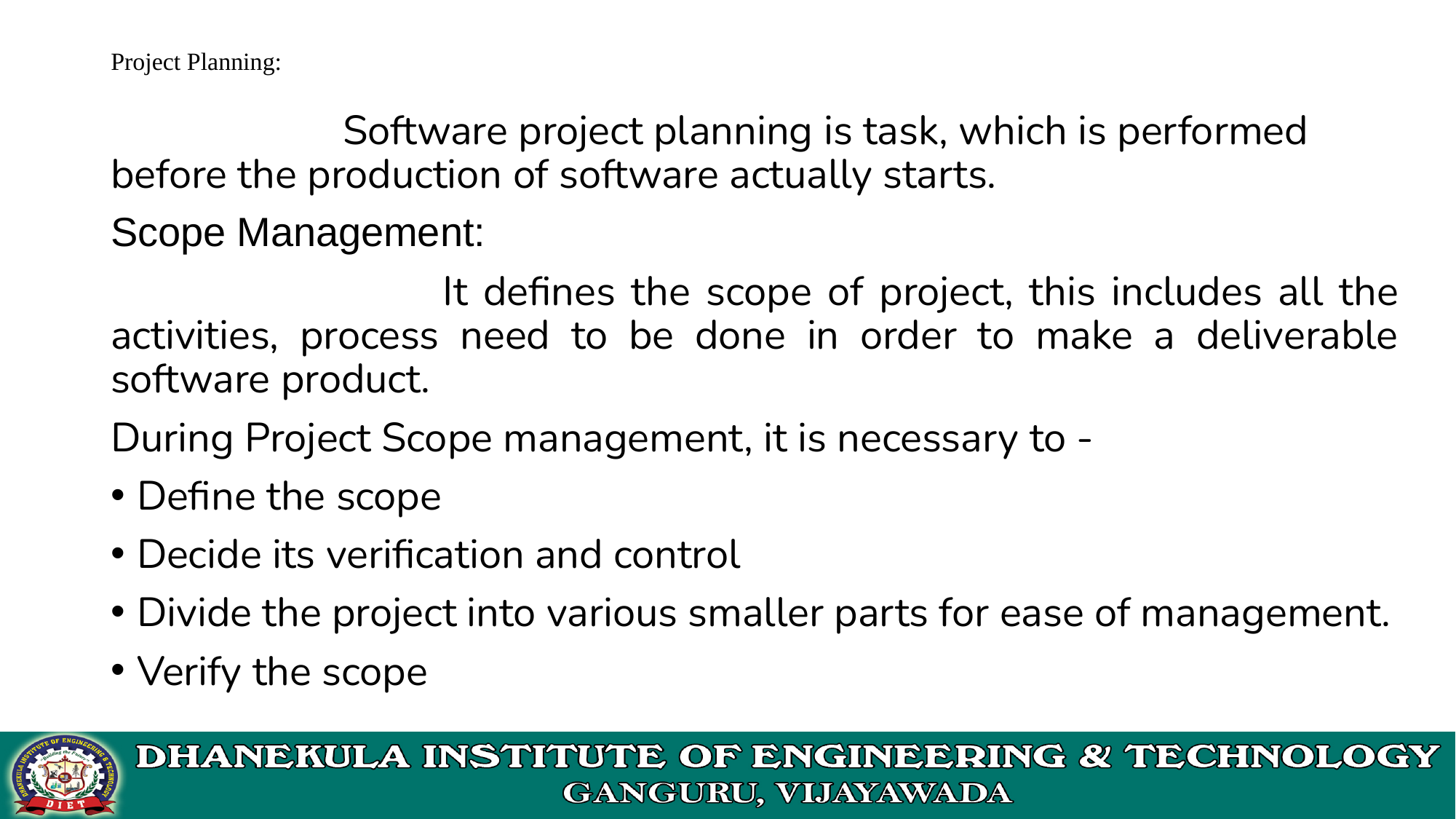

# Project Planning:
                      Software project planning is task, which is performed before the production of software actually starts.
Scope Management:
                     It defines the scope of project, this includes all the activities, process need to be done in order to make a deliverable software product.
During Project Scope management, it is necessary to -
Define the scope
Decide its verification and control
Divide the project into various smaller parts for ease of management.
Verify the scope